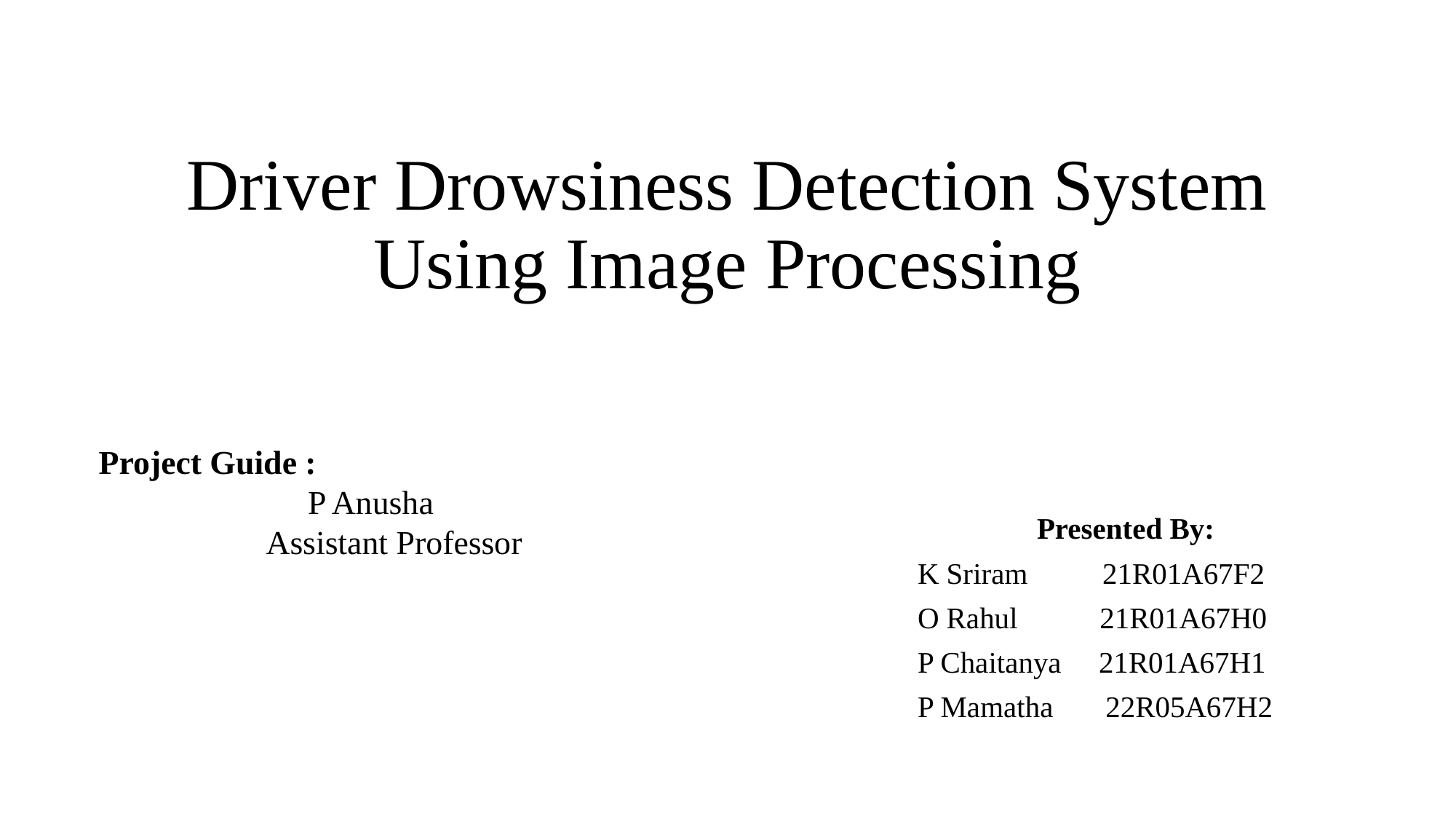

# Driver Drowsiness Detection System Using Image Processing
Project Guide :
                         P Anusha
                    Assistant Professor
Presented By:
   K Sriram          21R01A67F2
   O Rahul           21R01A67H0
   P Chaitanya     21R01A67H1
   P Mamatha       22R05A67H2